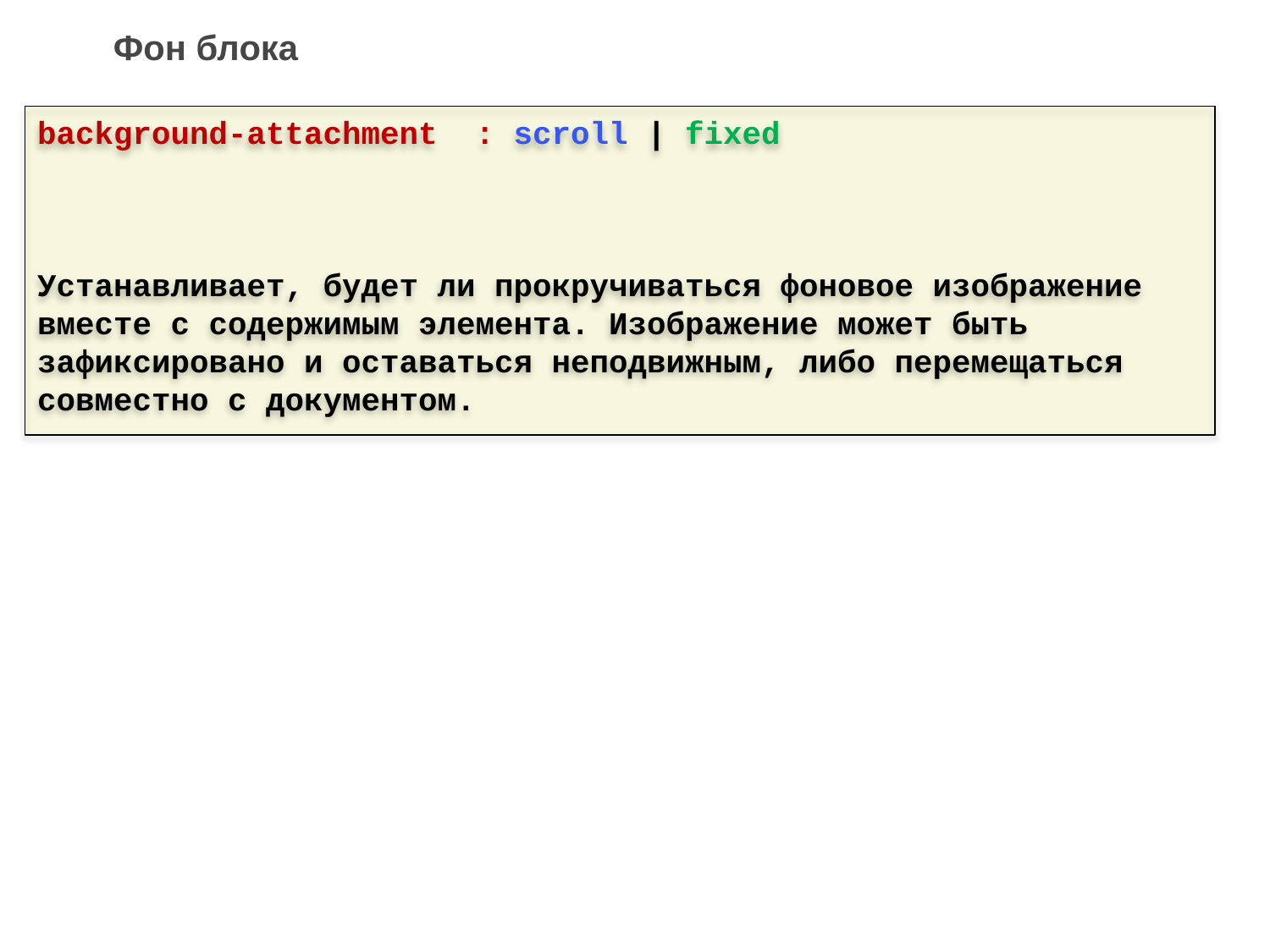

# Фон блока
background-attachment  : scroll | fixed

Устанавливает, будет ли прокручиваться фоновое изображение вместе с содержимым элемента. Изображение может быть зафиксировано и оставаться неподвижным, либо перемещаться совместно с документом.